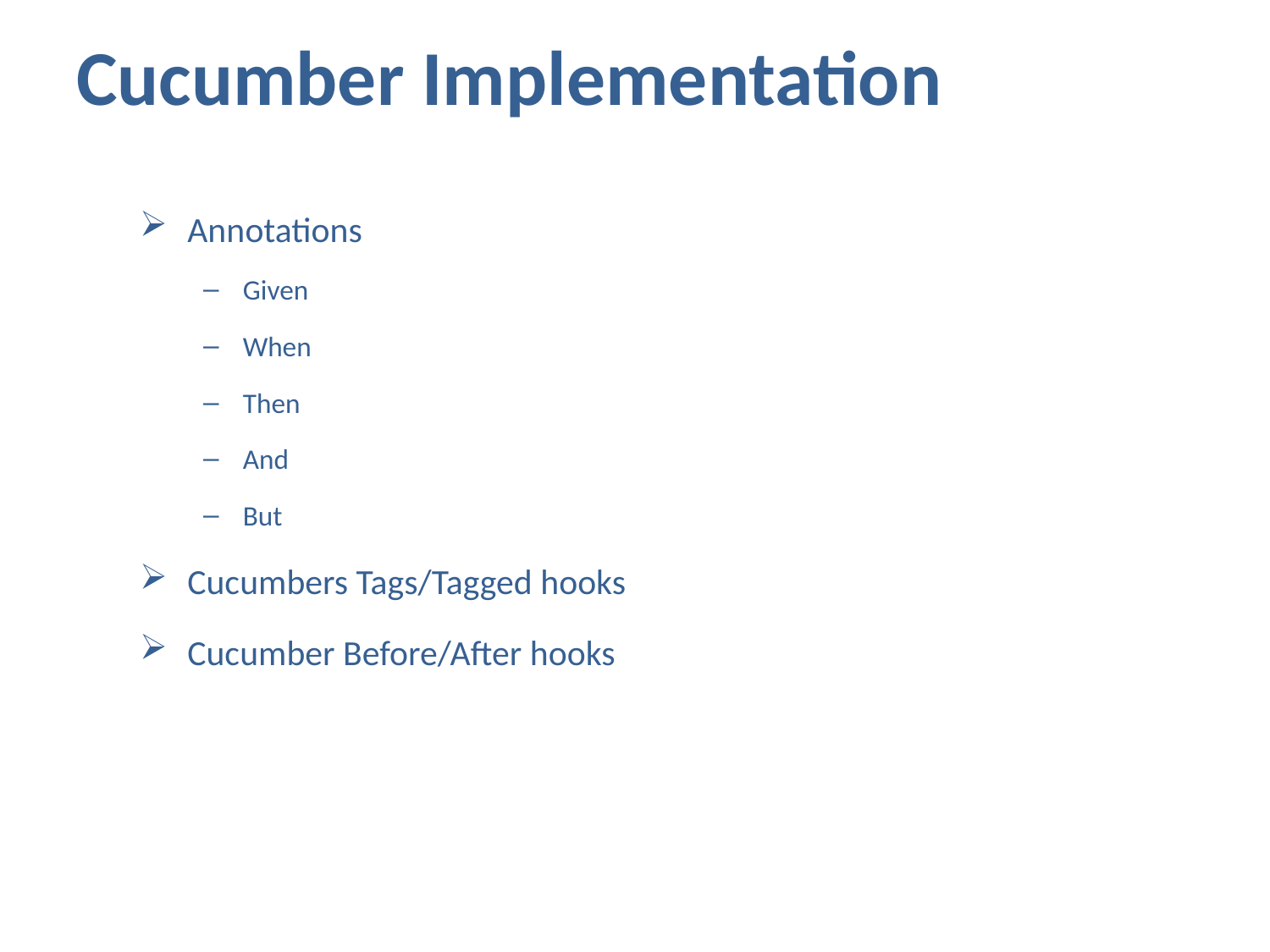

# Cucumber Implementation
Annotations
Given
When
Then
And
But
Cucumbers Tags/Tagged hooks
Cucumber Before/After hooks